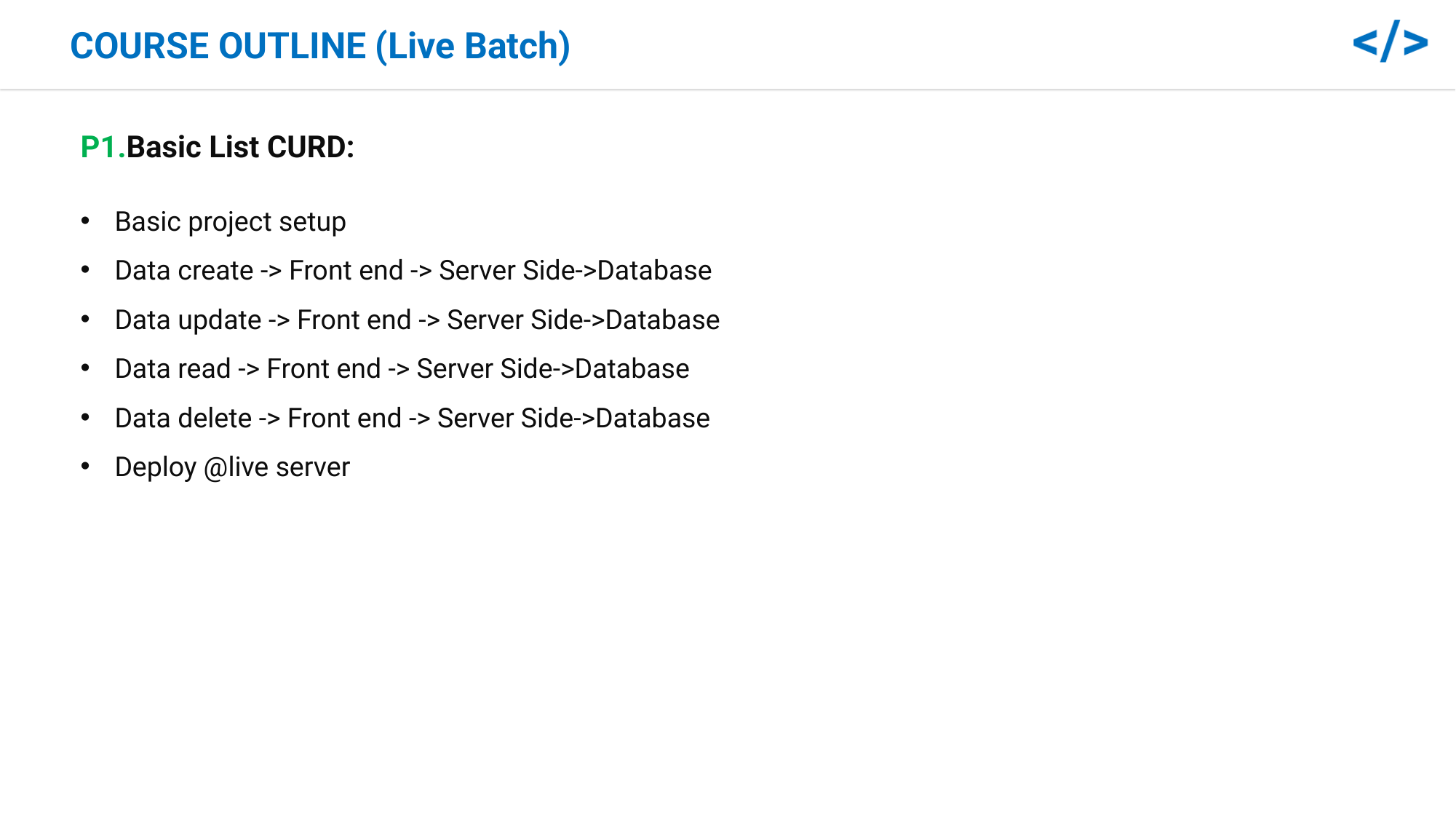

COURSE OUTLINE (Live Batch)
P1.Basic List CURD:
Basic project setup
Data create -> Front end -> Server Side->Database
Data update -> Front end -> Server Side->Database
Data read -> Front end -> Server Side->Database
Data delete -> Front end -> Server Side->Database
Deploy @live server